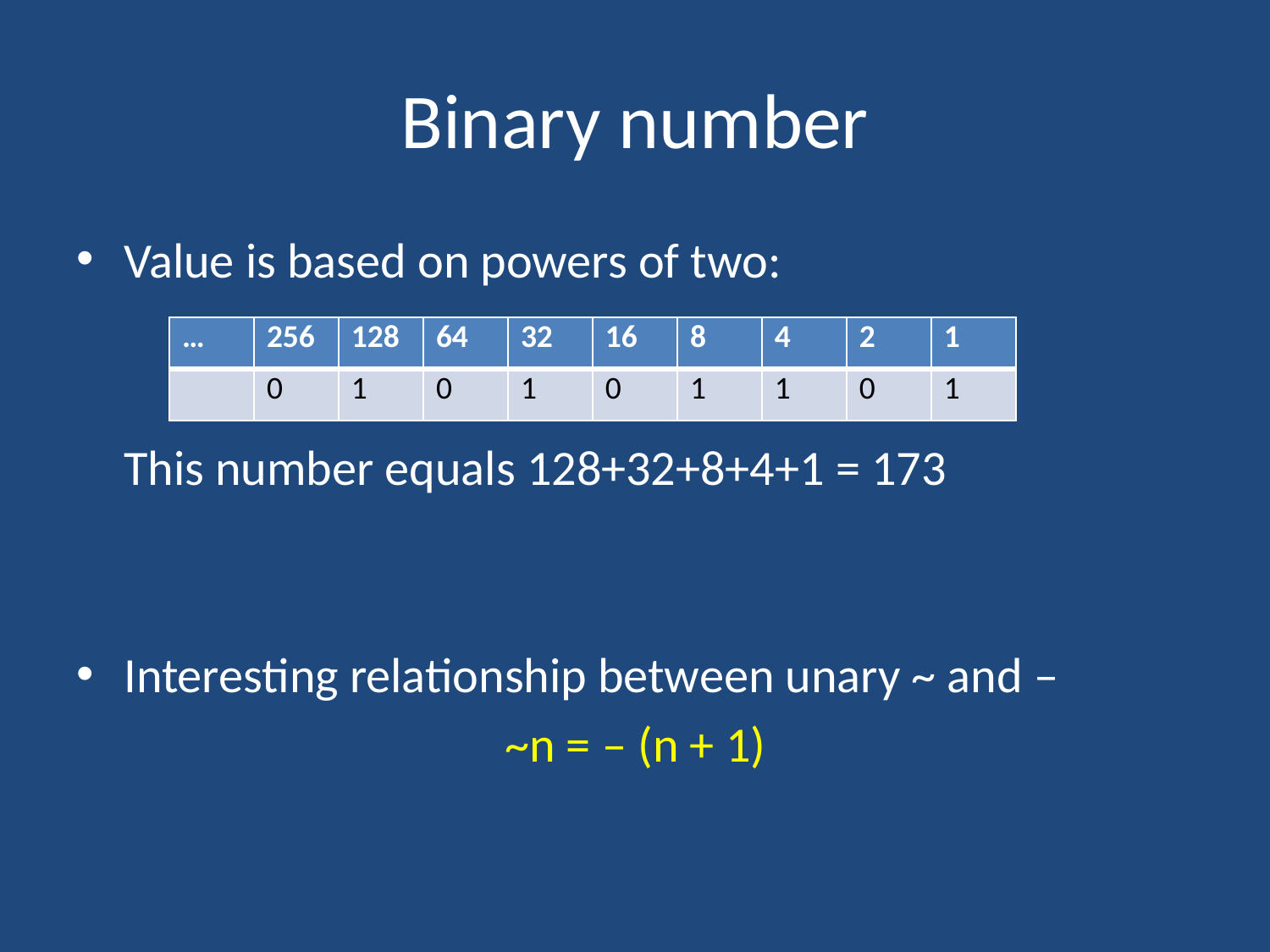

# Binary number
Value is based on powers of two:

	This number equals 128+32+8+4+1 = 173

Interesting relationship between unary ~ and –
				~n = – (n + 1)
| … | 256 | 128 | 64 | 32 | 16 | 8 | 4 | 2 | 1 |
| --- | --- | --- | --- | --- | --- | --- | --- | --- | --- |
|  | 0 | 1 | 0 | 1 | 0 | 1 | 1 | 0 | 1 |